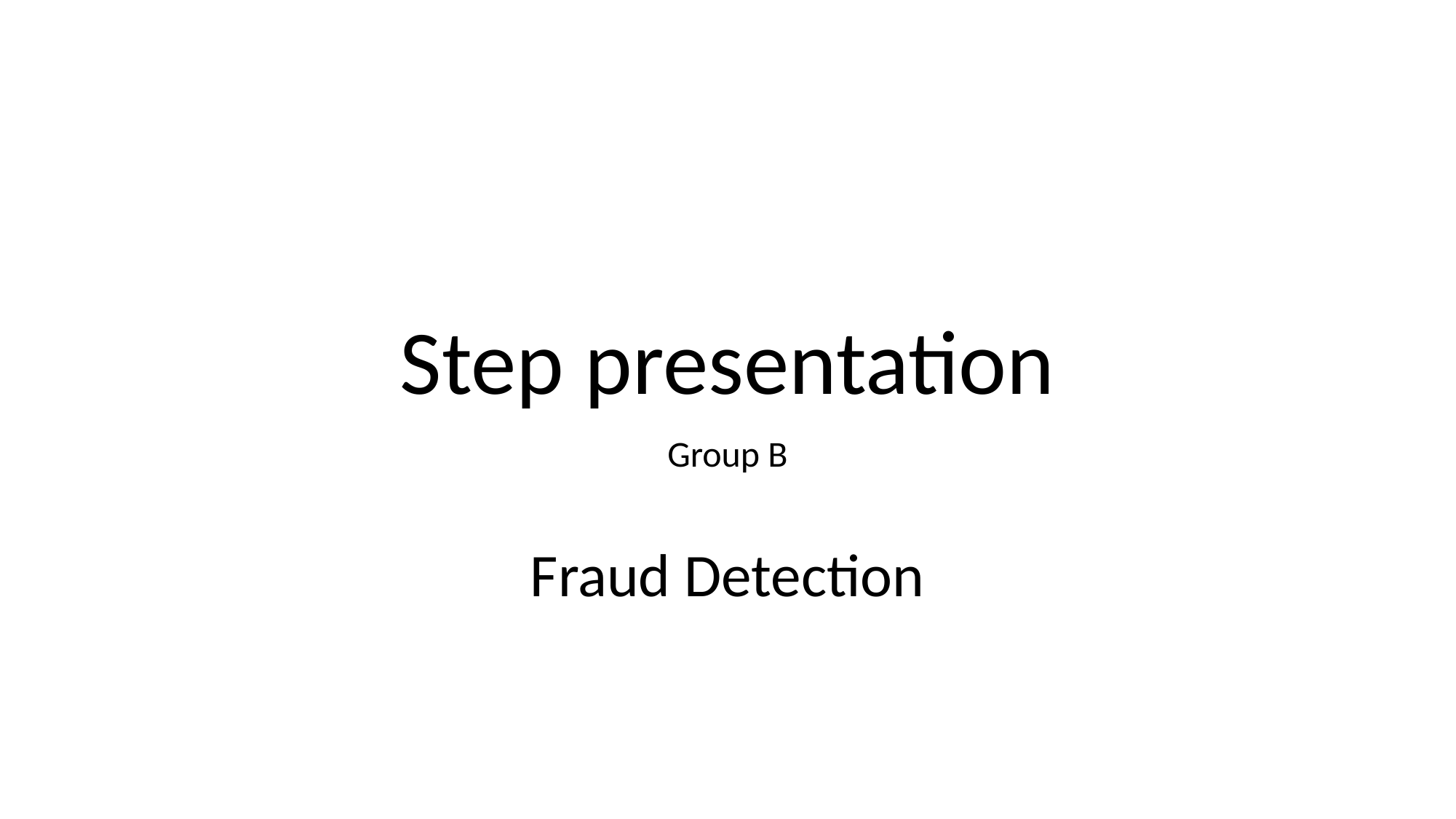

# Step presentation
Group B

Fraud Detection